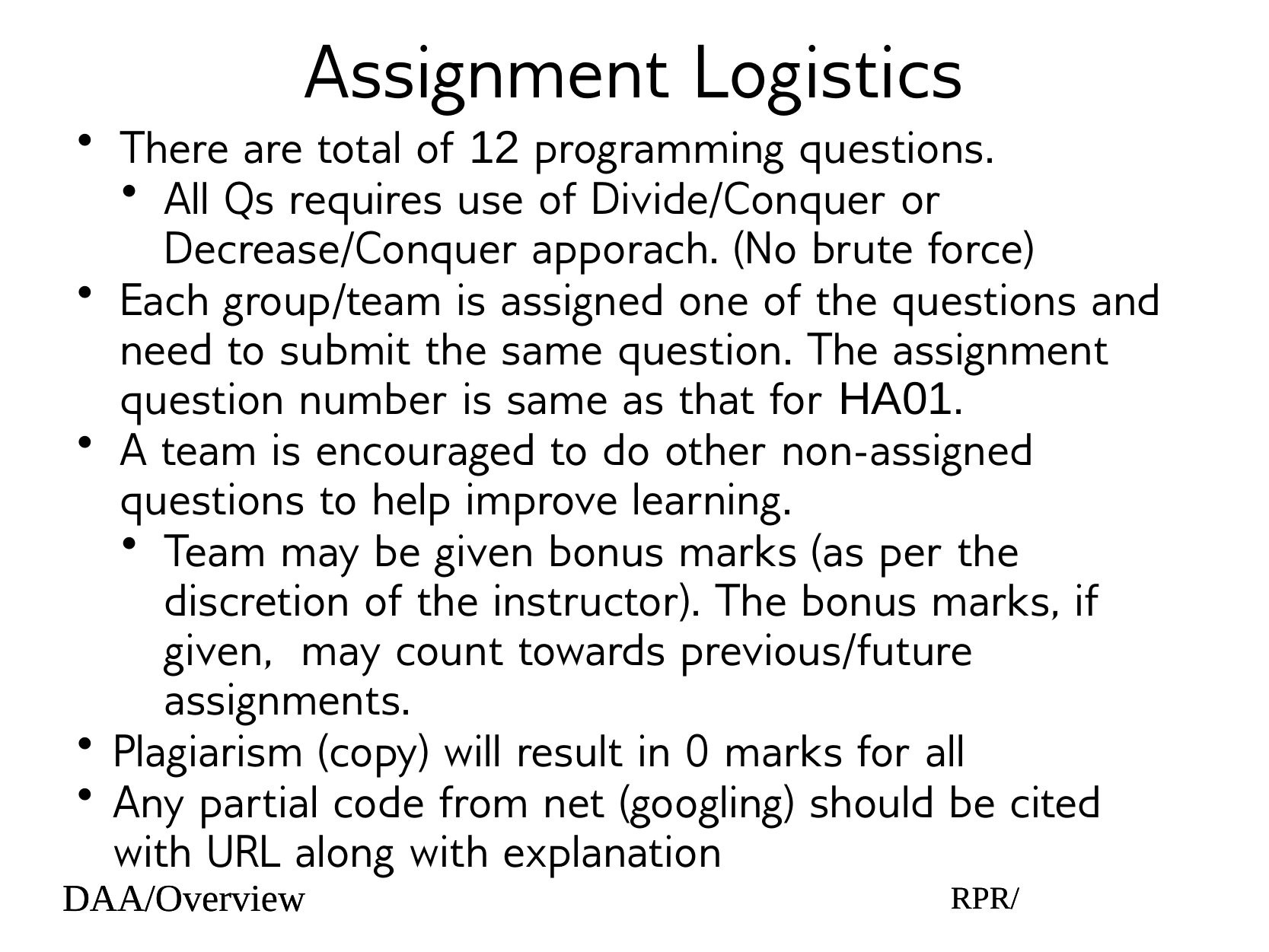

# Assignment Logistics
There are total of 12 programming questions.
All Qs requires use of Divide/Conquer or Decrease/Conquer apporach. (No brute force)
Each group/team is assigned one of the questions and need to submit the same question. The assignment question number is same as that for HA01.
A team is encouraged to do other non-assigned questions to help improve learning.
Team may be given bonus marks (as per the discretion of the instructor). The bonus marks, if given,  may count towards previous/future assignments.
Plagiarism (copy) will result in 0 marks for all
Any partial code from net (googling) should be cited with URL along with explanation
DAA/Overview
RPR/
3